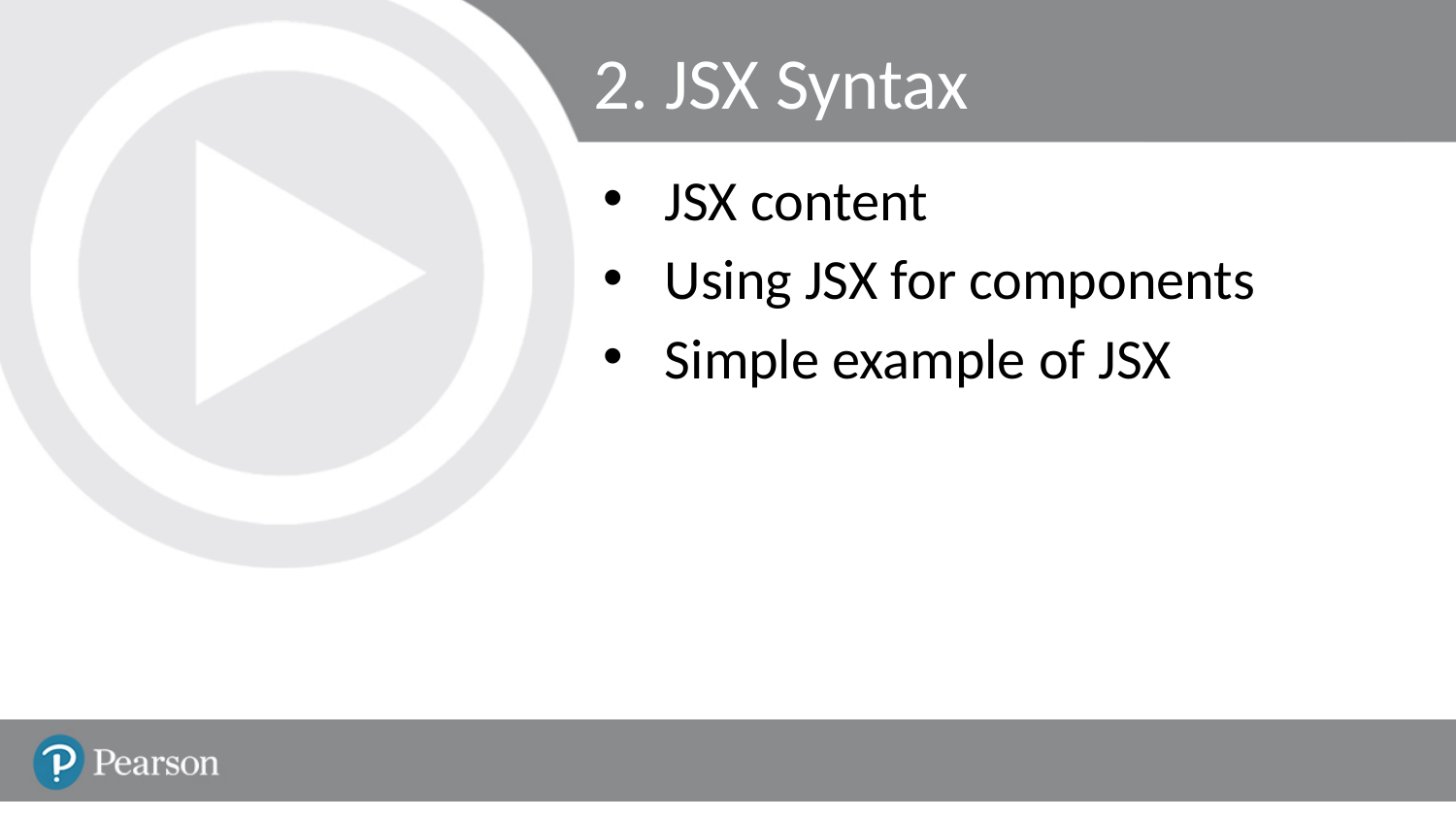

# 2. JSX Syntax
JSX content
Using JSX for components
Simple example of JSX